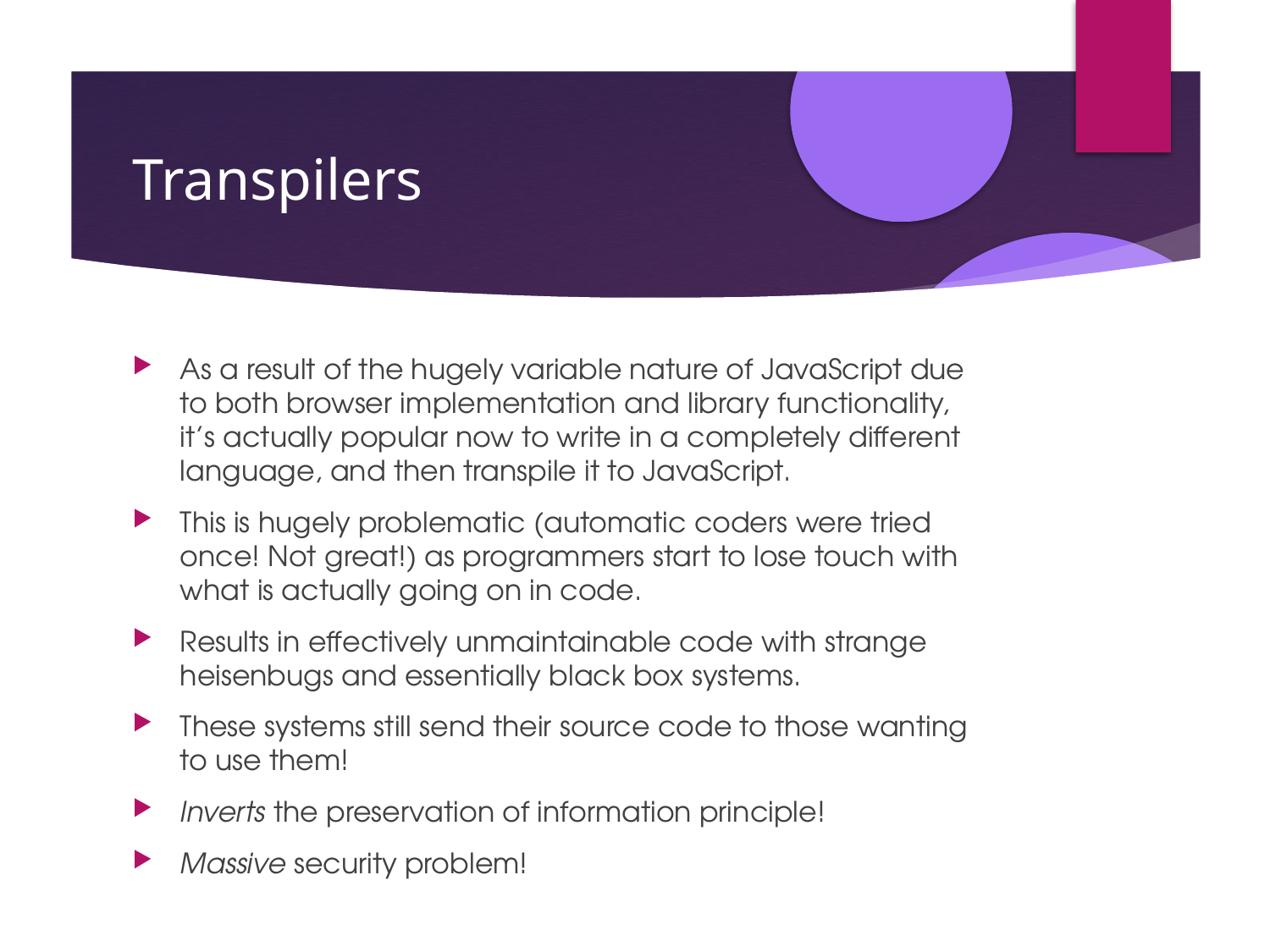

Transpilers
As a result of the hugely variable nature of JavaScript due to both browser implementation and library functionality, it’s actually popular now to write in a completely different language, and then transpile it to JavaScript.
This is hugely problematic (automatic coders were tried once! Not great!) as programmers start to lose touch with what is actually going on in code.
Results in effectively unmaintainable code with strange heisenbugs and essentially black box systems.
These systems still send their source code to those wanting to use them!
Inverts the preservation of information principle!
Massive security problem!